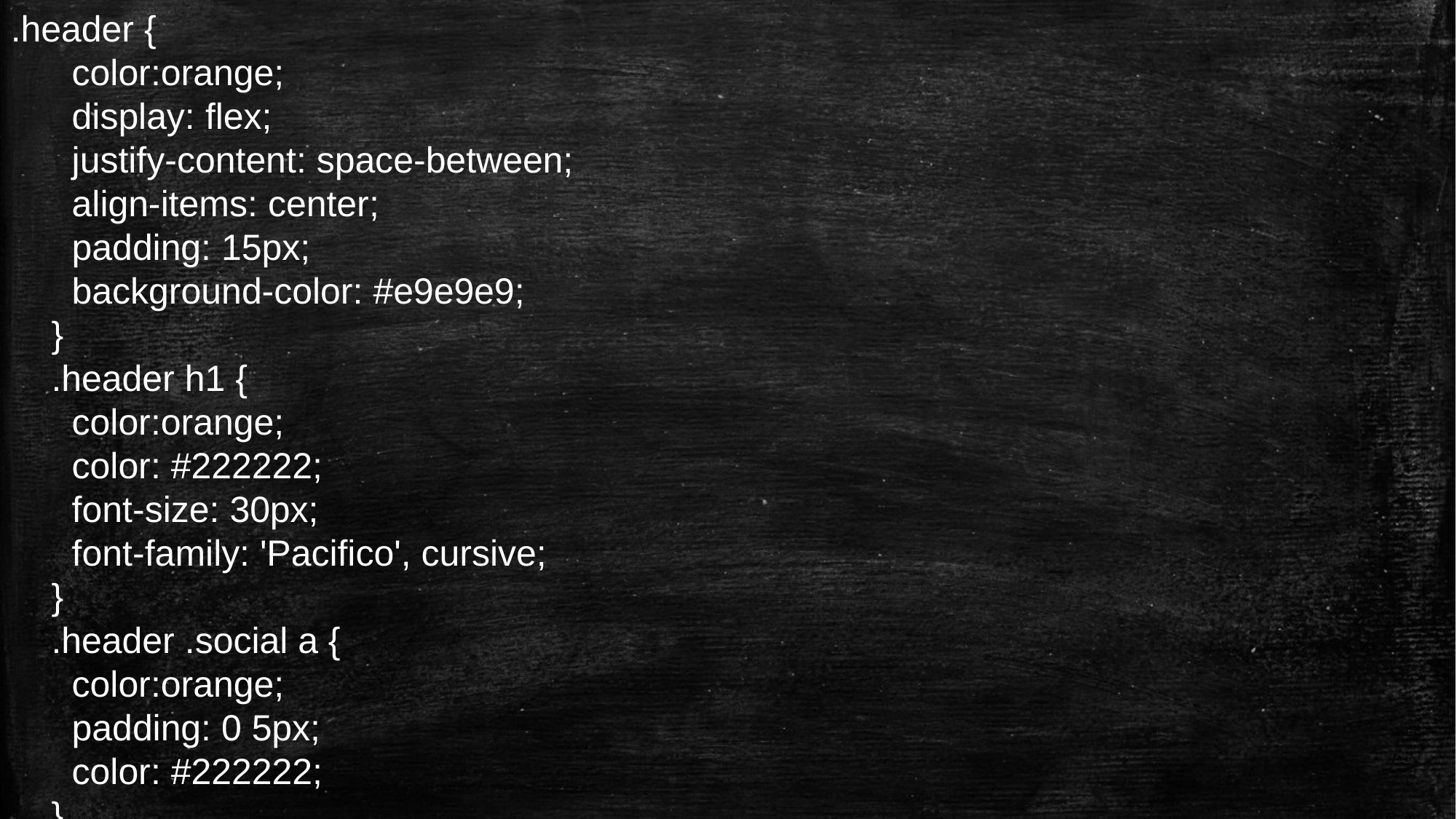

.header {
      color:orange;
      display: flex;
      justify-content: space-between;
      align-items: center;
      padding: 15px;
      background-color: #e9e9e9;
    }
    .header h1 {
      color:orange;
      color: #222222;
      font-size: 30px;
      font-family: 'Pacifico', cursive;
    }
    .header .social a {
      color:orange;
      padding: 0 5px;
      color: #222222;
    }